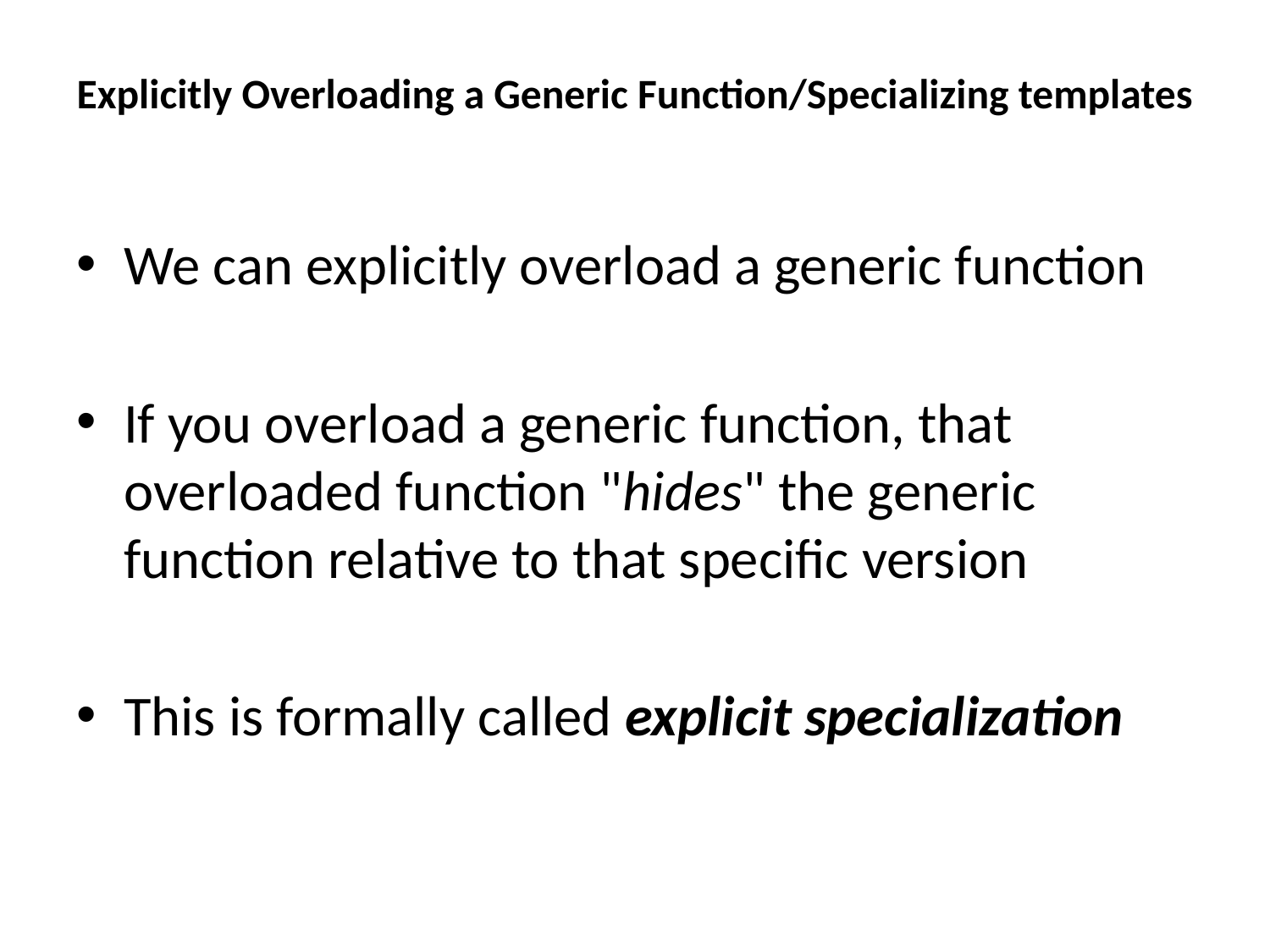

# Explicitly Overloading a Generic Function/Specializing templates
We can explicitly overload a generic function

If you overload a generic function, that overloaded function "hides" the generic function relative to that specific version

This is formally called explicit specialization